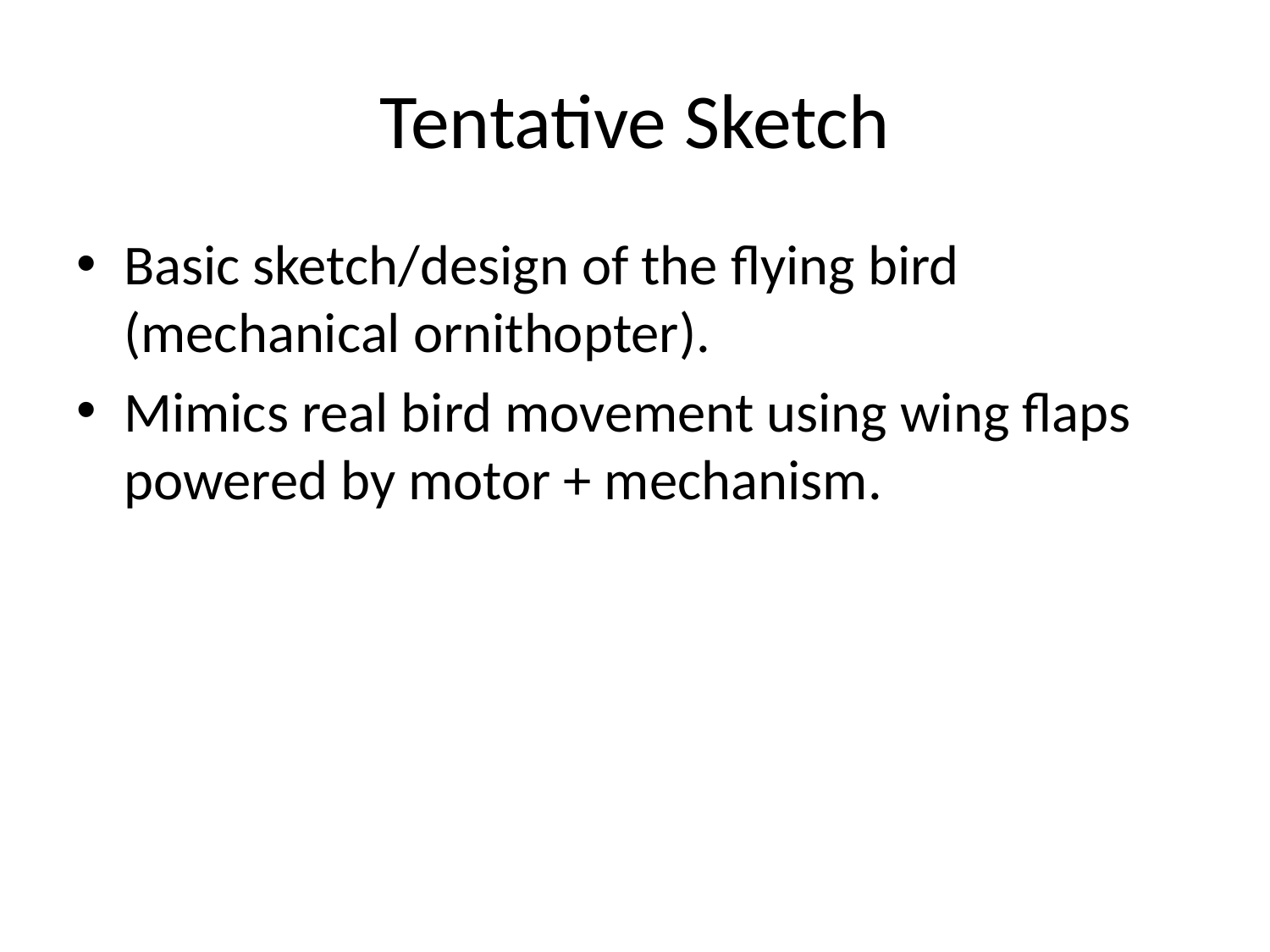

# Tentative Sketch
Basic sketch/design of the flying bird (mechanical ornithopter).
Mimics real bird movement using wing flaps powered by motor + mechanism.